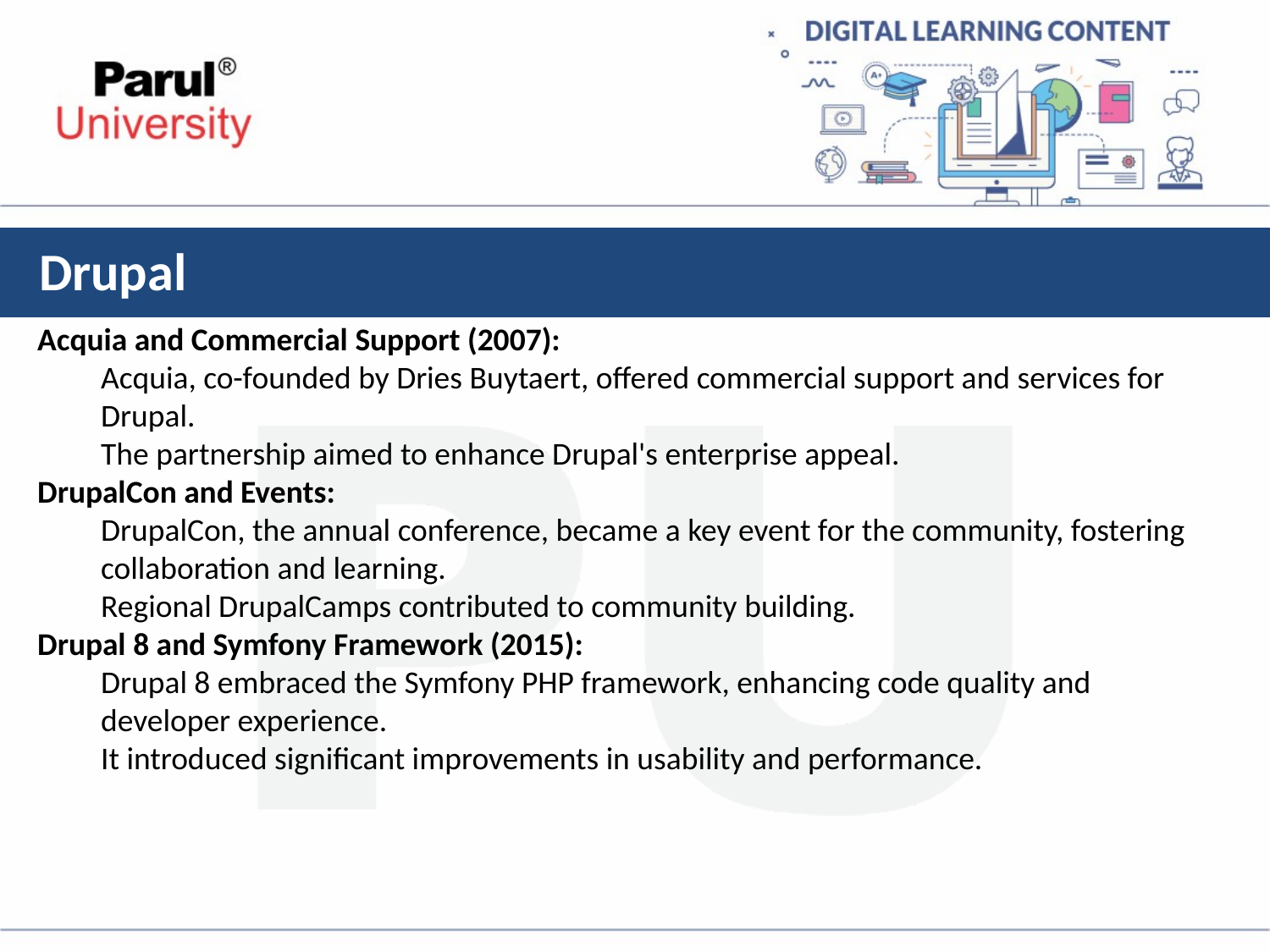

# Drupal
Acquia and Commercial Support (2007):
Acquia, co-founded by Dries Buytaert, offered commercial support and services for Drupal.
The partnership aimed to enhance Drupal's enterprise appeal.
DrupalCon and Events:
DrupalCon, the annual conference, became a key event for the community, fostering collaboration and learning.
Regional DrupalCamps contributed to community building.
Drupal 8 and Symfony Framework (2015):
Drupal 8 embraced the Symfony PHP framework, enhancing code quality and developer experience.
It introduced significant improvements in usability and performance.